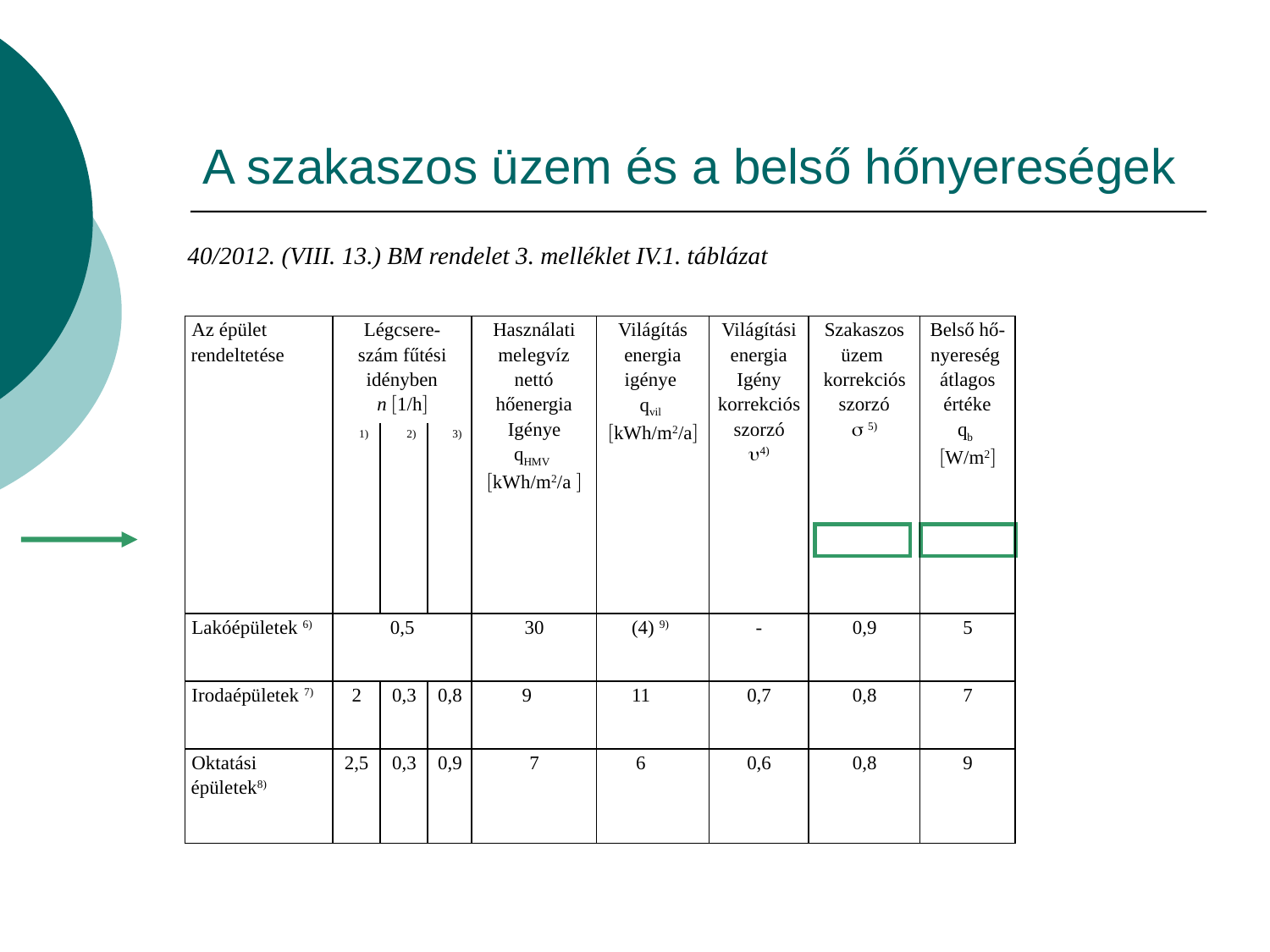

# A szakaszos üzem és a belső hőnyereségek
40/2012. (VIII. 13.) BM rendelet 3. melléklet IV.1. táblázat
| Az épület rendeltetése | Légcsere- szám fűtési idényben n [1/h] |  |  | Használati melegvíz nettó hőenergia Igénye qHMV [kWh/m2/a ] | Világítás energia igénye qvil [kWh/m2/a] | Világítási energia Igény korrekciós szorzó υ4) | Szakaszos üzem korrekciós szorzó σ 5) | Belső hő- nyereség átlagos értéke qb [W/m2] |
| --- | --- | --- | --- | --- | --- | --- | --- | --- |
|  | 1) | 2) | 3) |  |  |  |  |  |
| Lakóépületek 6) | 0,5 |  |  | 30 | (4) 9) | - | 0,9 | 5 |
| Irodaépületek 7) | 2 | 0,3 | 0,8 | 9 | 11 | 0,7 | 0,8 | 7 |
| Oktatási épületek8) | 2,5 | 0,3 | 0,9 | 7 | 6 | 0,6 | 0,8 | 9 |